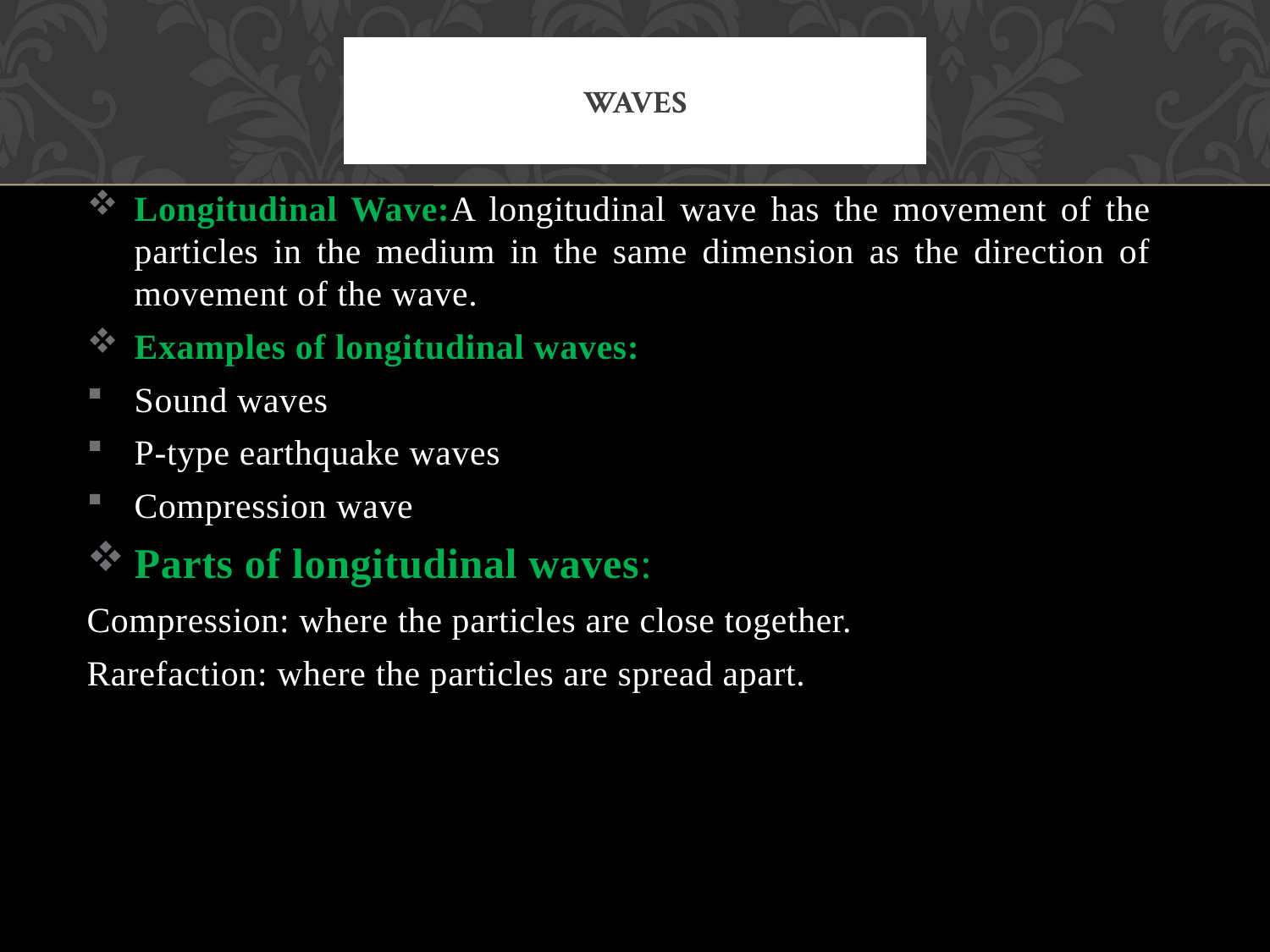

# Waves
Longitudinal Wave:A longitudinal wave has the movement of the particles in the medium in the same dimension as the direction of movement of the wave.
Examples of longitudinal waves:
Sound waves
P-type earthquake waves
Compression wave
Parts of longitudinal waves:
Compression: where the particles are close together.
Rarefaction: where the particles are spread apart.